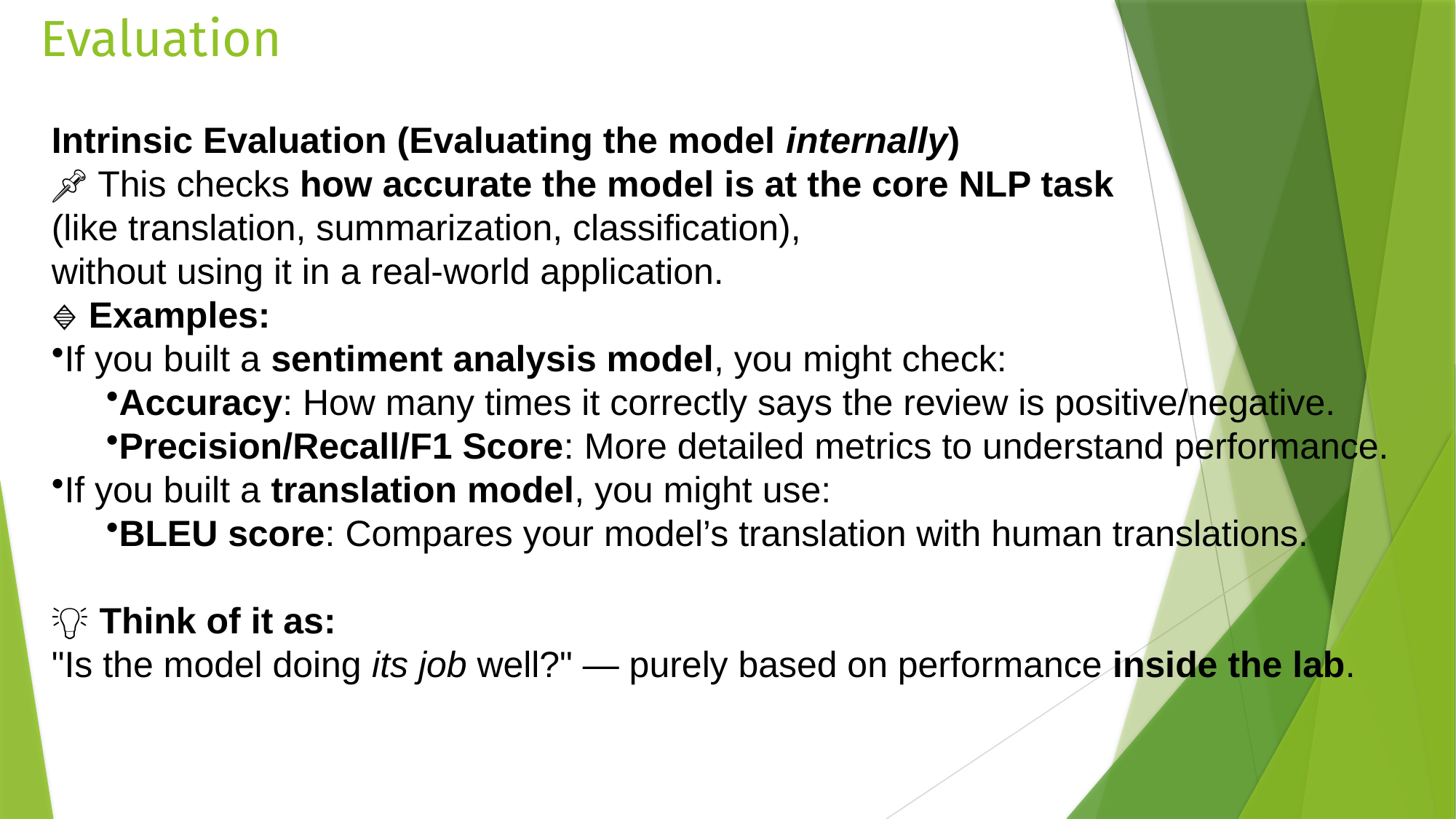

# Evaluation
Intrinsic Evaluation (Evaluating the model internally)
📌 This checks how accurate the model is at the core NLP task
(like translation, summarization, classification),
without using it in a real-world application.
🔹 Examples:
If you built a sentiment analysis model, you might check:
Accuracy: How many times it correctly says the review is positive/negative.
Precision/Recall/F1 Score: More detailed metrics to understand performance.
If you built a translation model, you might use:
BLEU score: Compares your model’s translation with human translations.

💡 Think of it as:
"Is the model doing its job well?" — purely based on performance inside the lab.